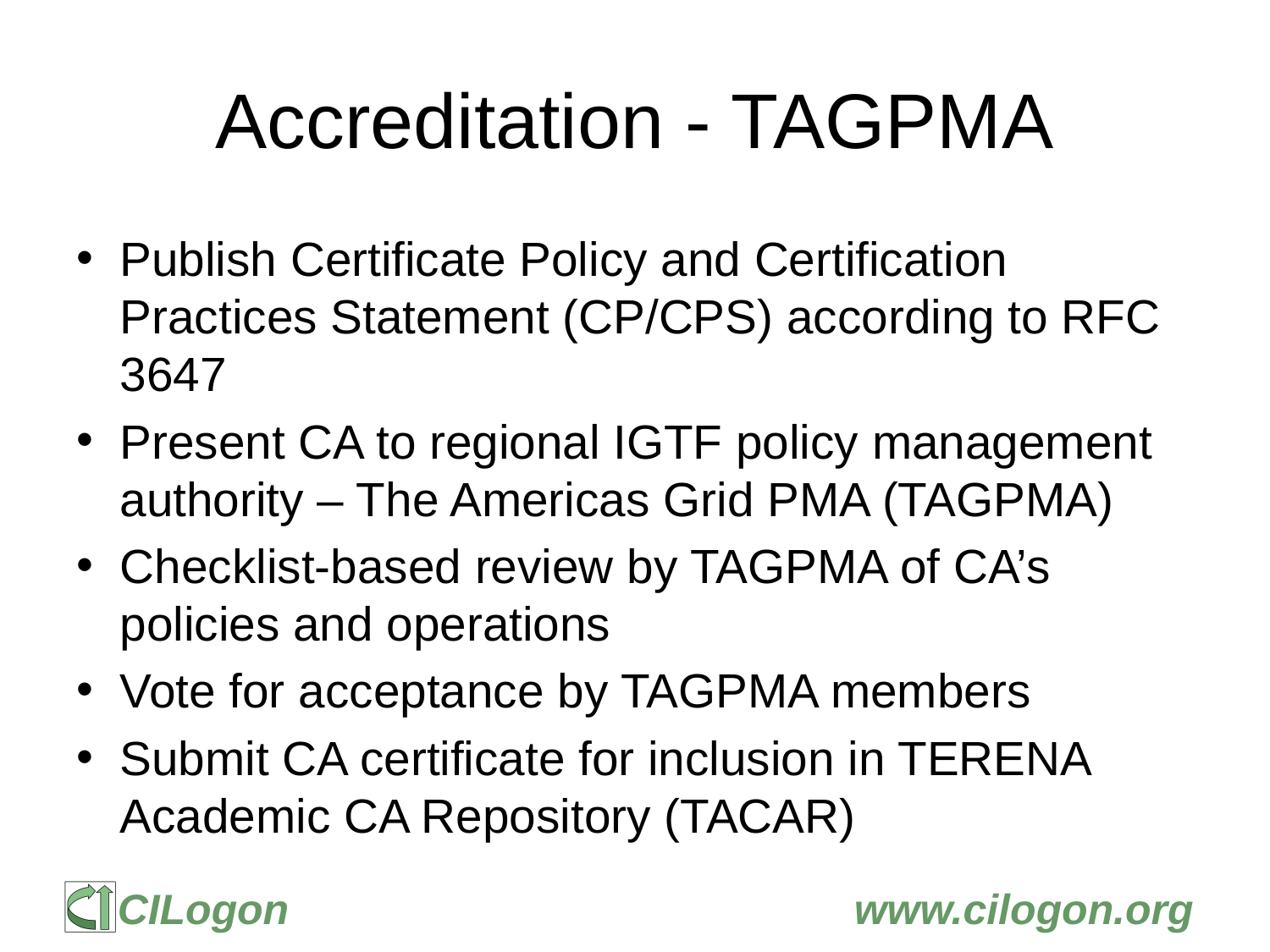

# Accreditation - TAGPMA
Publish Certificate Policy and Certification Practices Statement (CP/CPS) according to RFC 3647
Present CA to regional IGTF policy management authority – The Americas Grid PMA (TAGPMA)
Checklist-based review by TAGPMA of CA’s policies and operations
Vote for acceptance by TAGPMA members
Submit CA certificate for inclusion in TERENA Academic CA Repository (TACAR)